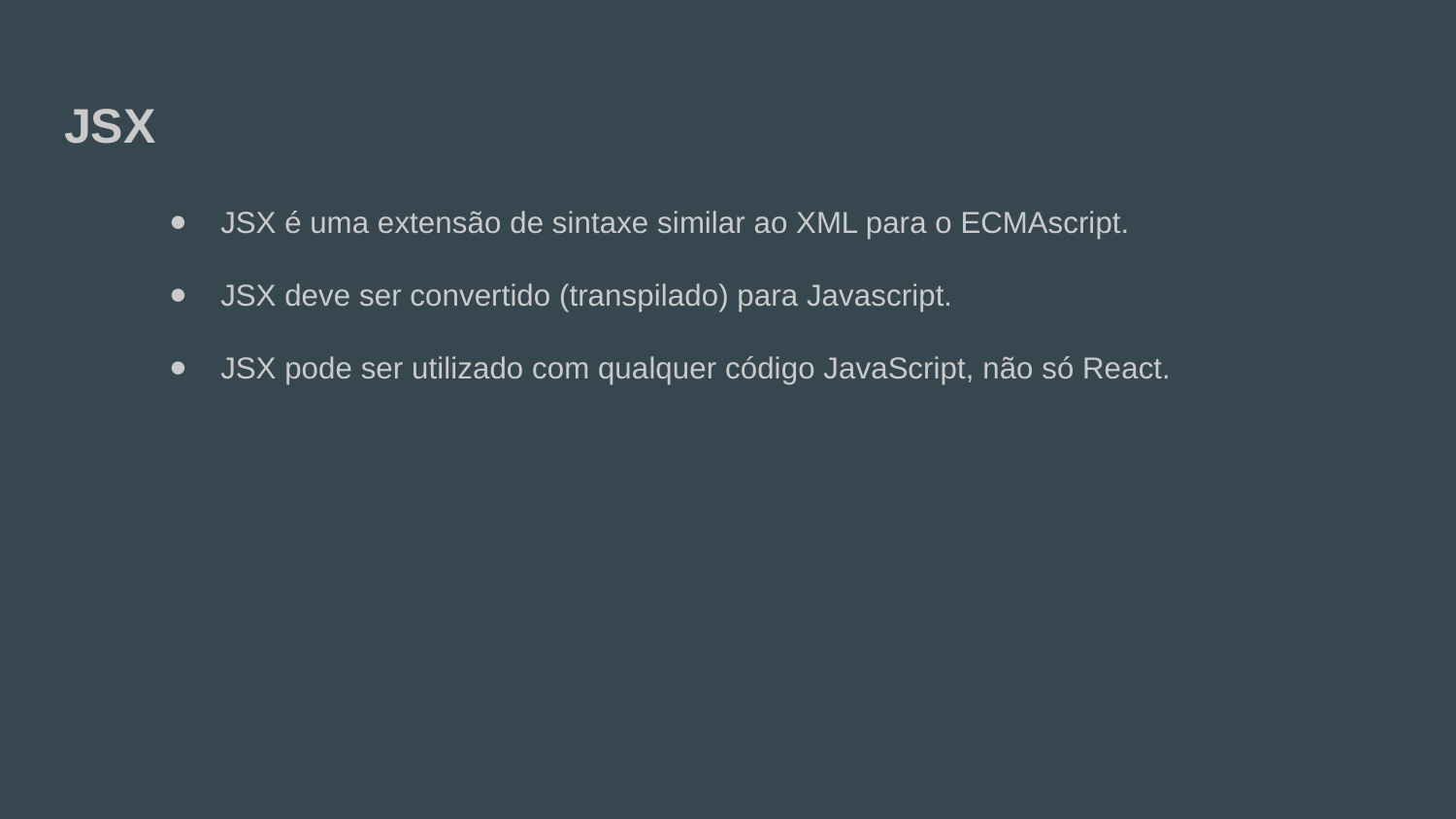

JSX
JSX é uma extensão de sintaxe similar ao XML para o ECMAscript.

JSX deve ser convertido (transpilado) para Javascript.

JSX pode ser utilizado com qualquer código JavaScript, não só React.